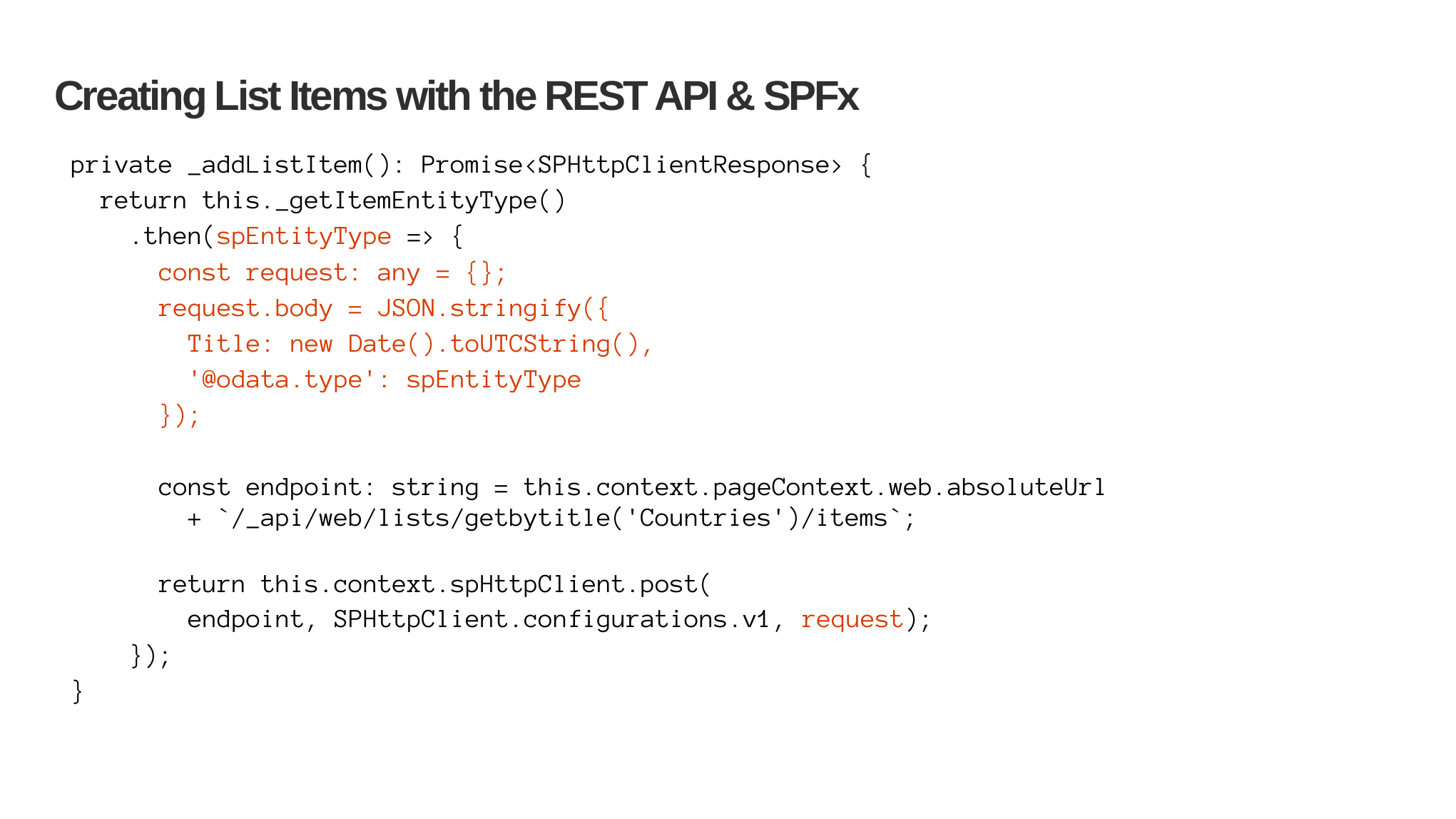

# Creating List Items with the REST API & SPFx
private _addListItem(): Promise<SPHttpClientResponse> {
  return this._getItemEntityType()
    .then(spEntityType => {
      const request: any = {};
      request.body = JSON.stringify({
        Title: new Date().toUTCString(),
        '@odata.type': spEntityType
      });

      const endpoint: string = this.context.pageContext.web.absoluteUrl
        + `/_api/web/lists/getbytitle('Countries')/items`;
      return this.context.spHttpClient.post(
        endpoint, SPHttpClient.configurations.v1, request);
    });
}